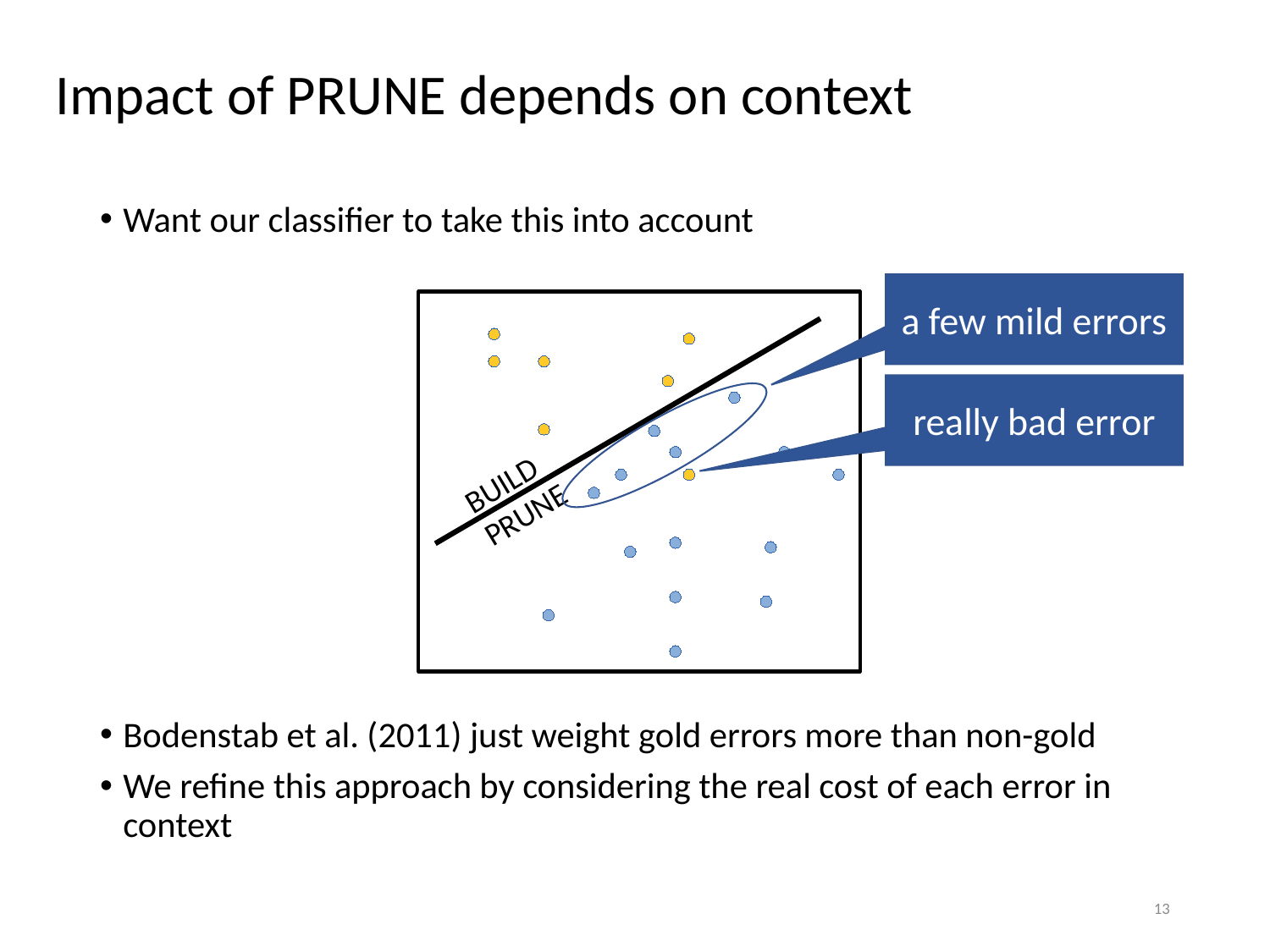

Impact of PRUNE depends on context
Want our classifier to take this into account

Bodenstab et al. (2011) just weight gold errors more than non-gold
We refine this approach by considering the real cost of each error in context
a few mild errors

BUILD
PRUNE

really bad error

13